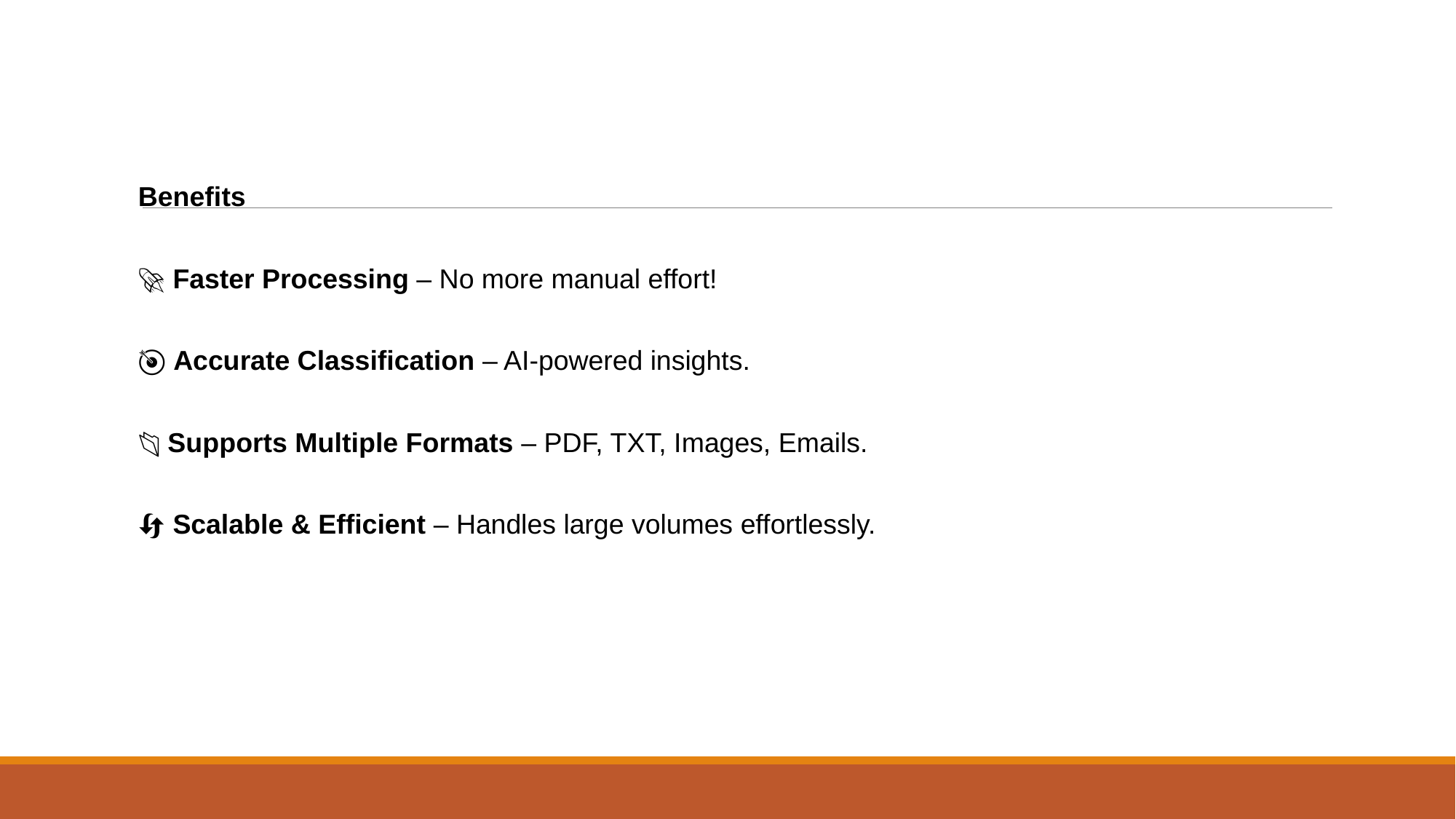

Benefits
🚀 Faster Processing – No more manual effort!
🎯 Accurate Classification – AI-powered insights.
📂 Supports Multiple Formats – PDF, TXT, Images, Emails.
🔄 Scalable & Efficient – Handles large volumes effortlessly.